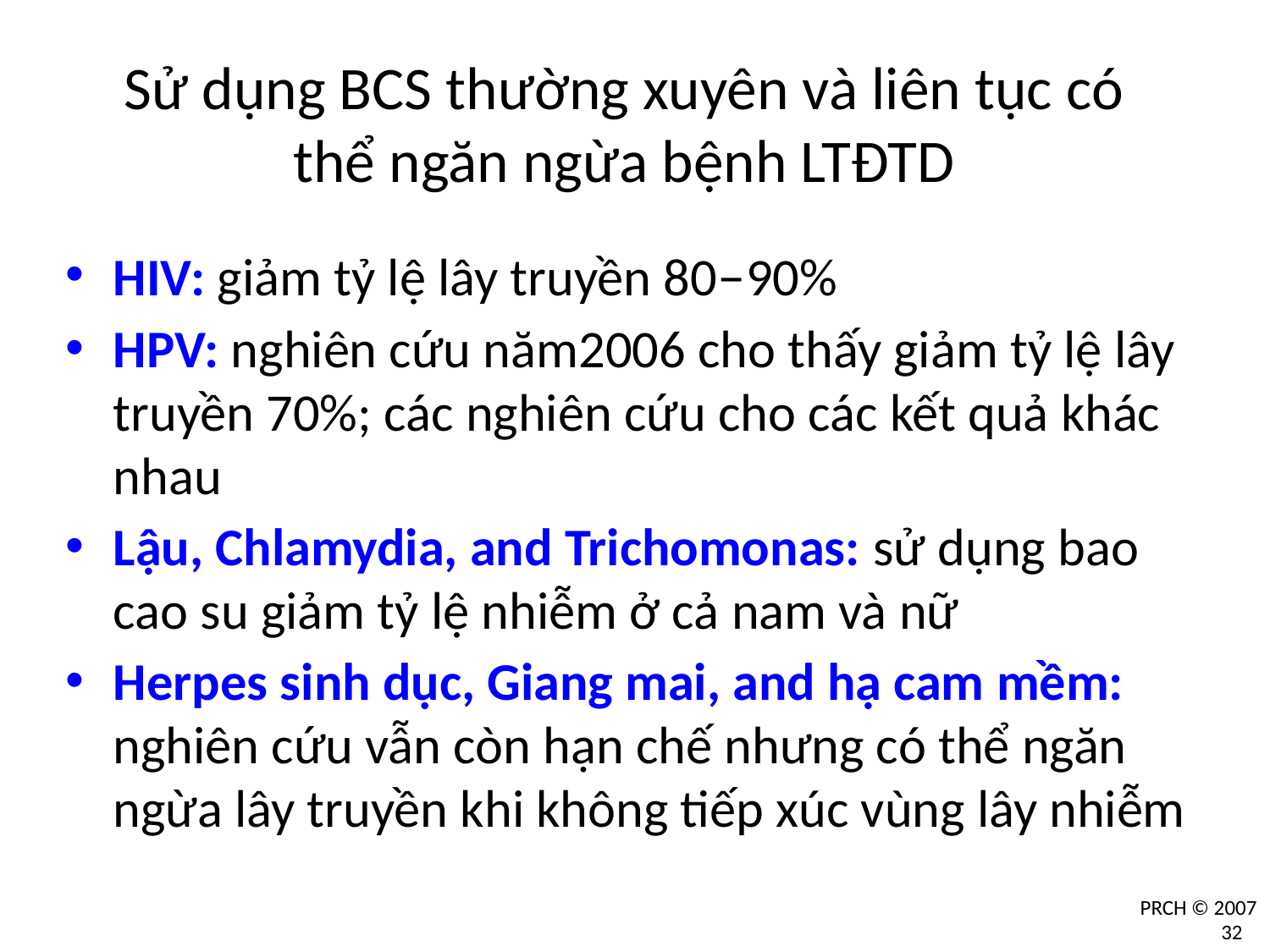

# Sử dụng BCS thường xuyên và liên tục có thể ngăn ngừa bệnh LTĐTD
HIV: giảm tỷ lệ lây truyền 80–90%
HPV: nghiên cứu năm2006 cho thấy giảm tỷ lệ lây truyền 70%; các nghiên cứu cho các kết quả khác nhau
Lậu, Chlamydia, and Trichomonas: sử dụng bao cao su giảm tỷ lệ nhiễm ở cả nam và nữ
Herpes sinh dục, Giang mai, and hạ cam mềm:  nghiên cứu vẫn còn hạn chế nhưng có thể ngăn ngừa lây truyền khi không tiếp xúc vùng lây nhiễm
PRCH © 2007
32